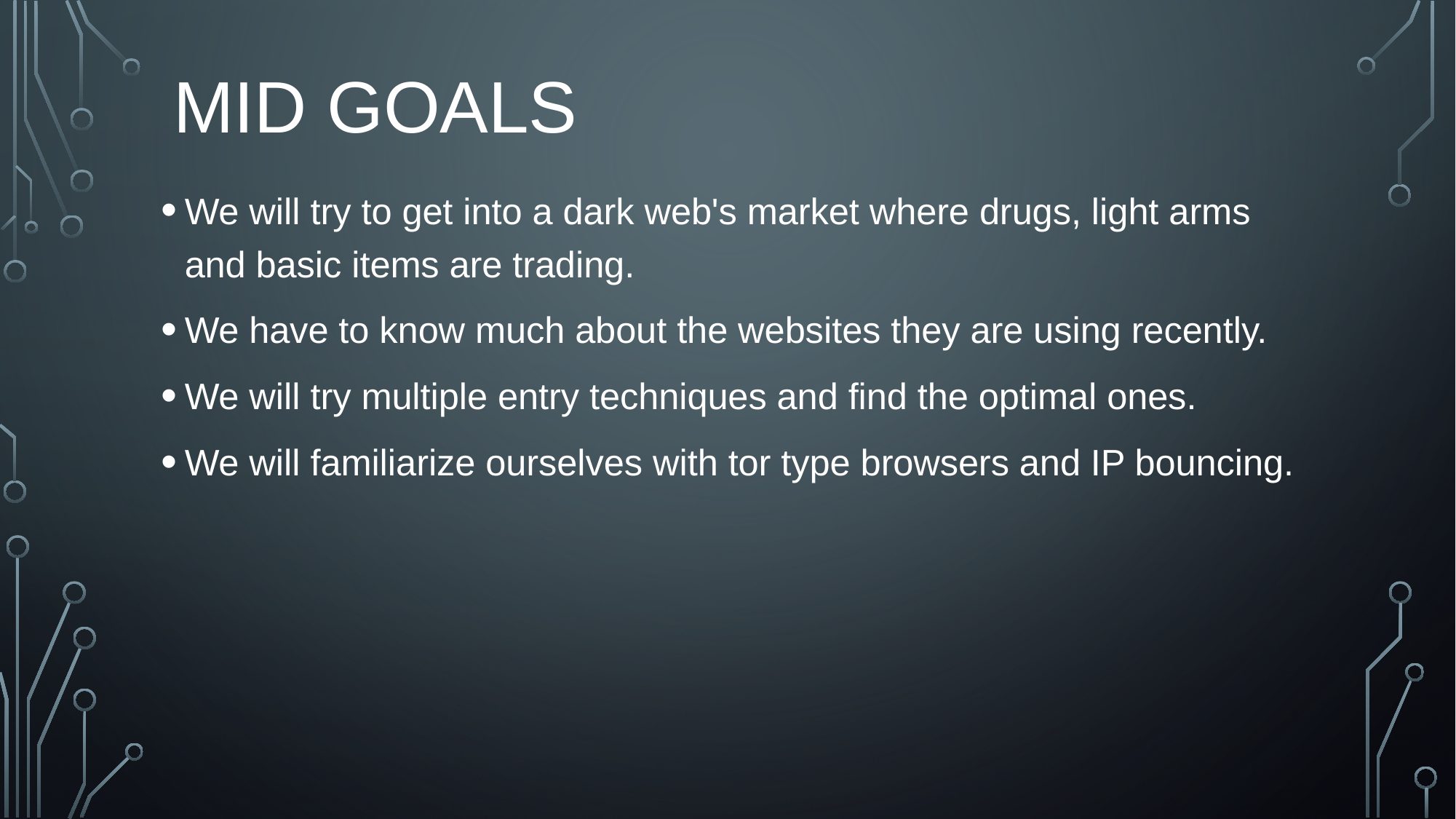

# Mid goals
We will try to get into a dark web's market where drugs, light arms and basic items are trading.
We have to know much about the websites they are using recently.
We will try multiple entry techniques and find the optimal ones.
We will familiarize ourselves with tor type browsers and IP bouncing.